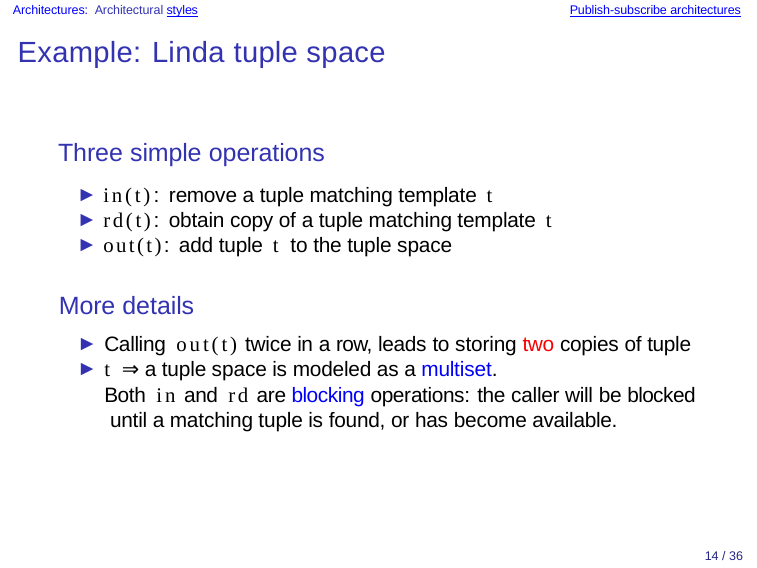

Architectures: Architectural styles
Publish-subscribe architectures
Example: Linda tuple space
Three simple operations
in(t): remove a tuple matching template t
rd(t): obtain copy of a tuple matching template t
out(t): add tuple t to the tuple space

More details
Calling out(t) twice in a row, leads to storing two copies of tuple
t ⇒ a tuple space is modeled as a multiset.
Both in and rd are blocking operations: the caller will be blocked  until a matching tuple is found, or has become available.
14 / 36